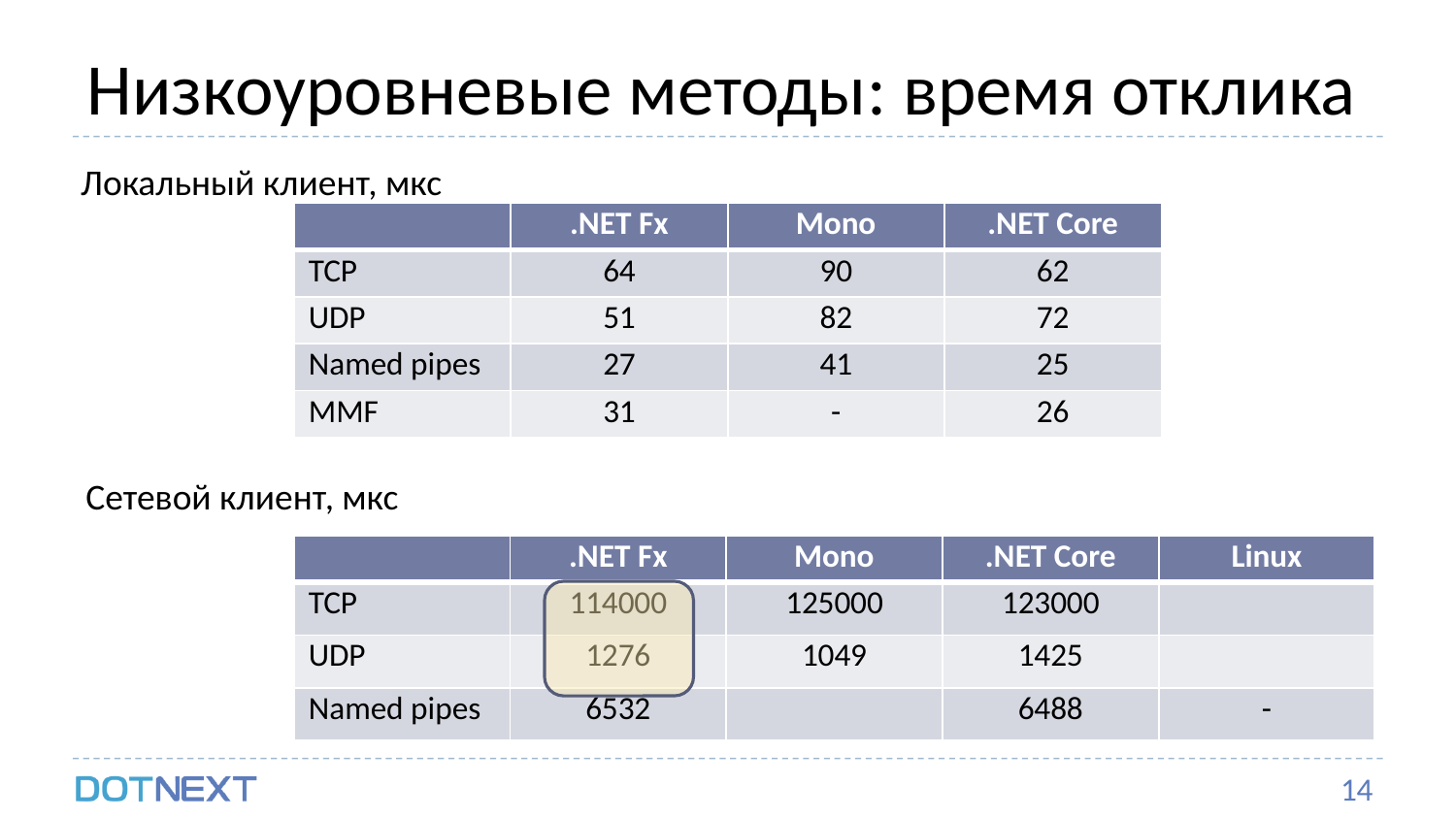

# Низкоуровневые методы: время отклика
Локальный клиент, мкс
|  | .NET Fx | Mono | .NET Core |
| --- | --- | --- | --- |
| TCP | 64 | 90 | 62 |
| UDP | 51 | 82 | 72 |
| Named pipes | 27 | 41 | 25 |
| MMF | 31 | - | 26 |
Сетевой клиент, мкс
|  | .NET Fx | Mono | .NET Core | Linux |
| --- | --- | --- | --- | --- |
| TCP | 114000 | 125000 | 123000 |  |
| UDP | 1276 | 1049 | 1425 |  |
| Named pipes | 6532 |  | 6488 | - |

14